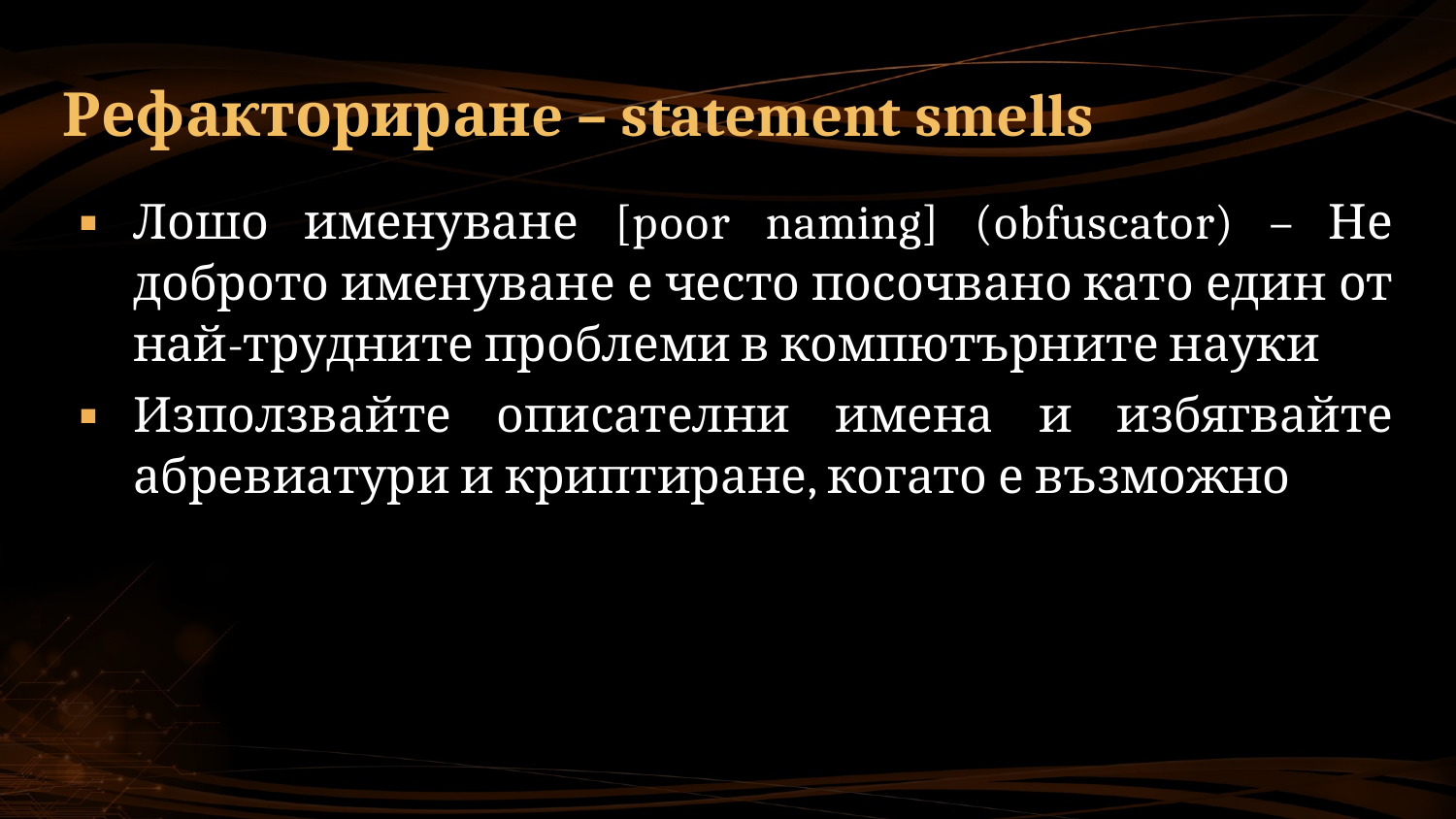

# Рефакториранe – statement smells
Лошо именуване [poor naming] (obfuscator) – Не доброто именуване е често посочвано като един от най-трудните проблеми в компютърните науки
Използвайте описателни имена и избягвайте абревиатури и криптиране, когато е възможно